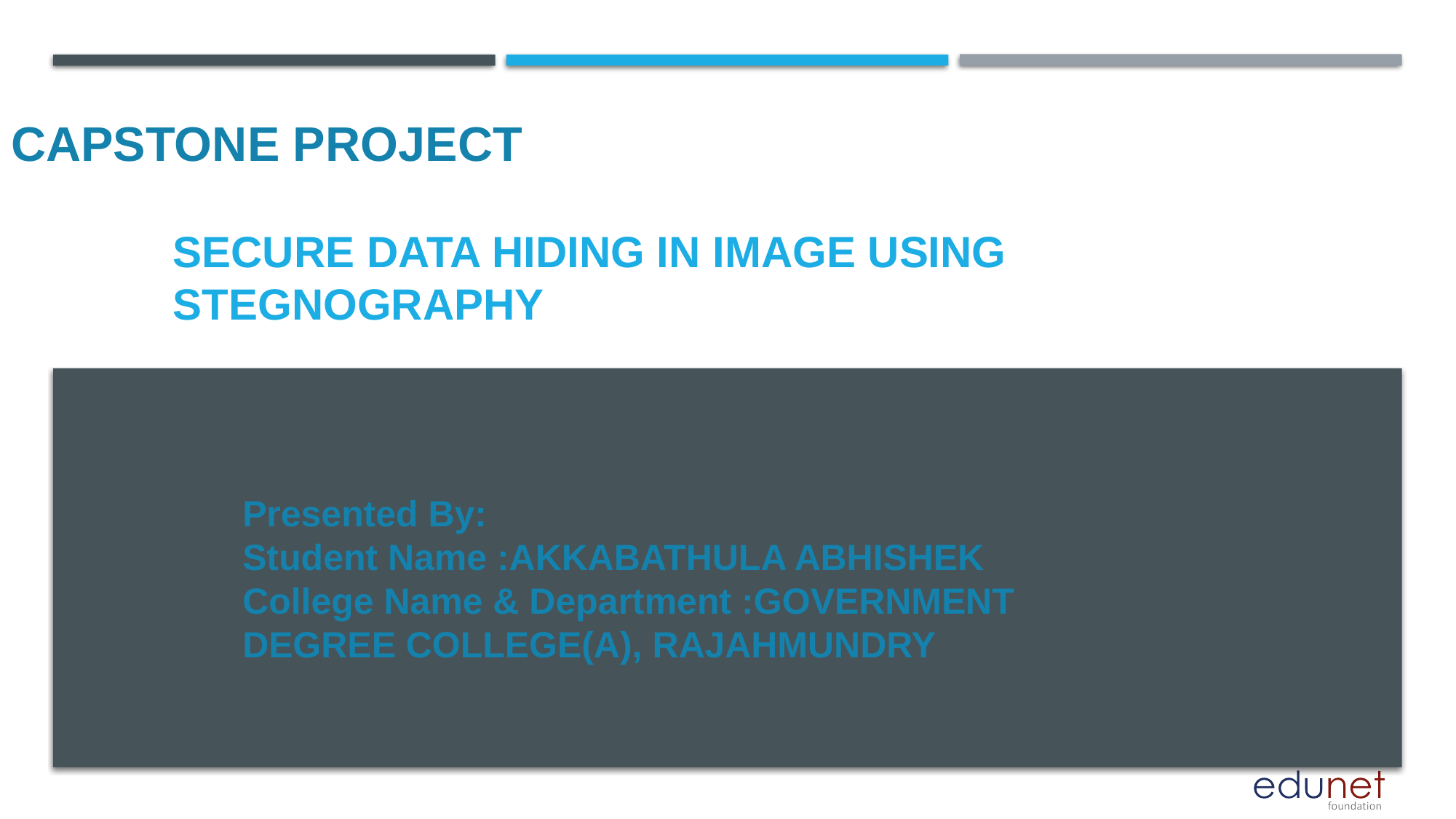

CAPSTONE PROJECT
# SECURE DATA HIDING IN IMAGE USING STEGNOGRAPHY
Presented By:
Student Name :AKKABATHULA ABHISHEK
College Name & Department :GOVERNMENT DEGREE COLLEGE(A), RAJAHMUNDRY